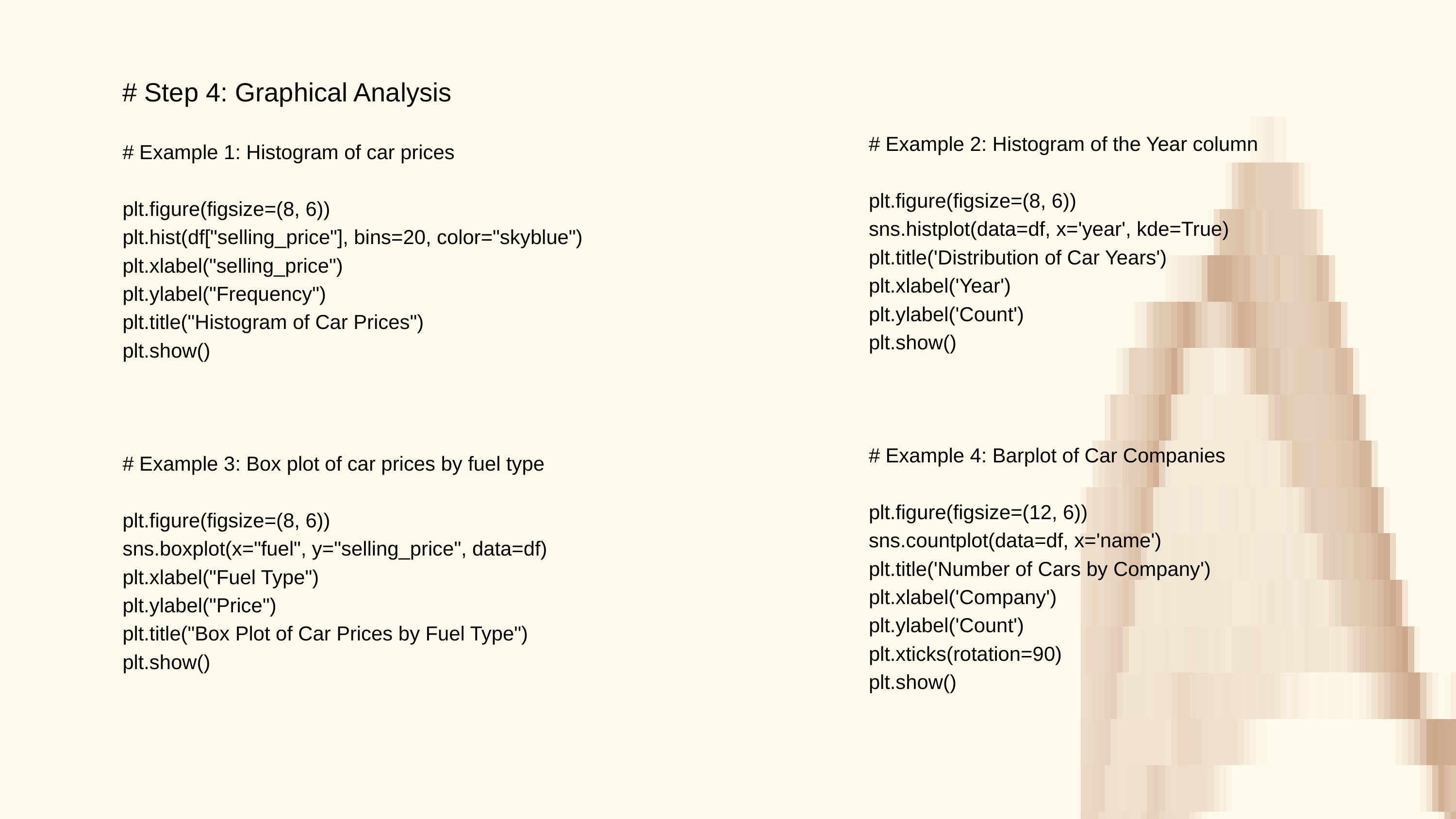

# Step 4: Graphical Analysis

# Example 1: Histogram of car prices

plt.figure(figsize=(8, 6))
plt.hist(df["selling_price"], bins=20, color="skyblue")
plt.xlabel("selling_price")
plt.ylabel("Frequency")
plt.title("Histogram of Car Prices")
plt.show()

# Example 3: Box plot of car prices by fuel type

plt.figure(figsize=(8, 6))
sns.boxplot(x="fuel", y="selling_price", data=df)
plt.xlabel("Fuel Type")
plt.ylabel("Price")
plt.title("Box Plot of Car Prices by Fuel Type")
plt.show()

# Example 2: Histogram of the Year column

plt.figure(figsize=(8, 6))
sns.histplot(data=df, x='year', kde=True)
plt.title('Distribution of Car Years')
plt.xlabel('Year')
plt.ylabel('Count')
plt.show()

# Example 4: Barplot of Car Companies

plt.figure(figsize=(12, 6))
sns.countplot(data=df, x='name')
plt.title('Number of Cars by Company')
plt.xlabel('Company')
plt.ylabel('Count')
plt.xticks(rotation=90)
plt.show()